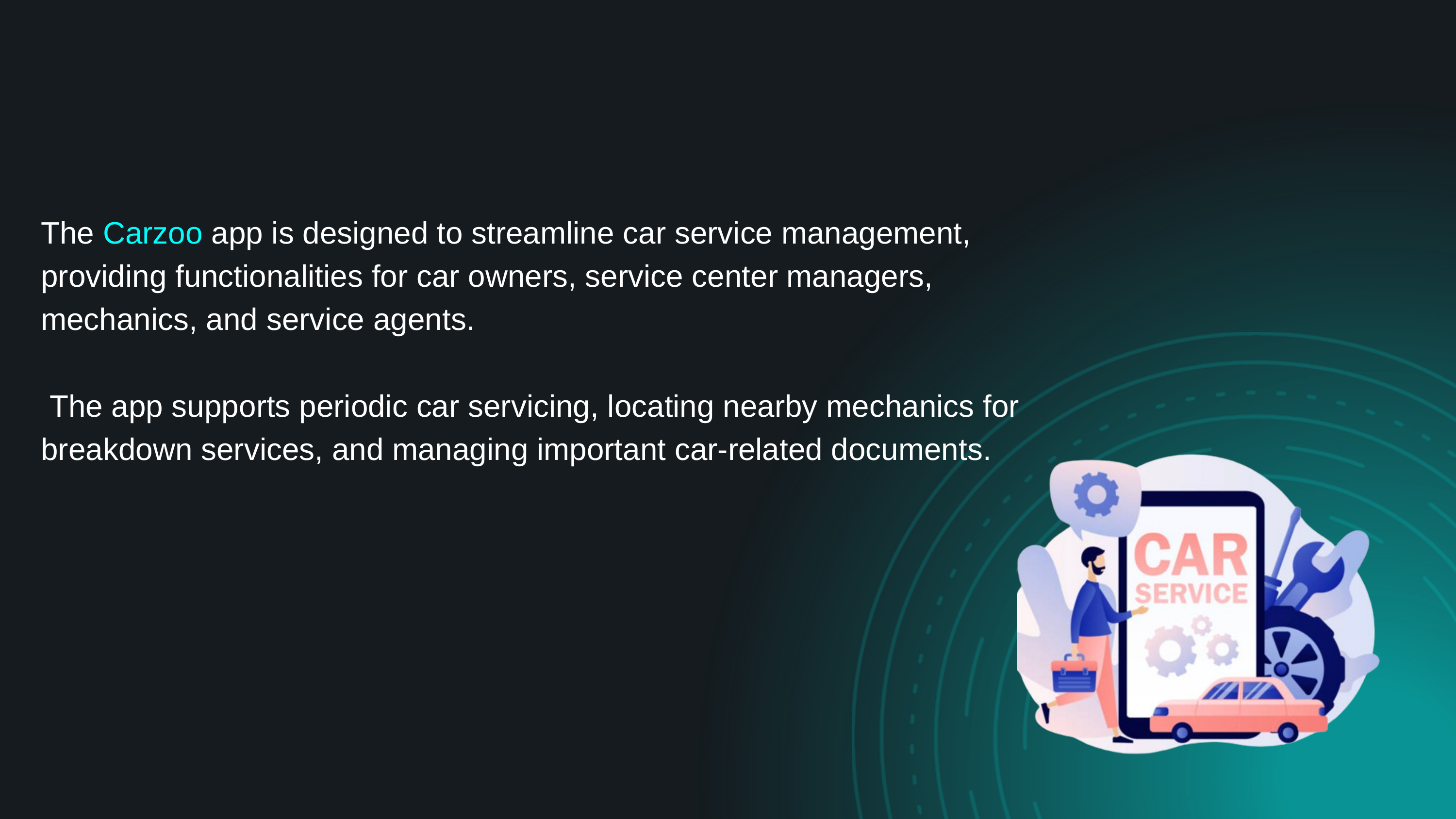

The Carzoo app is designed to streamline car service management, providing functionalities for car owners, service center managers, mechanics, and service agents.

 The app supports periodic car servicing, locating nearby mechanics for breakdown services, and managing important car-related documents.